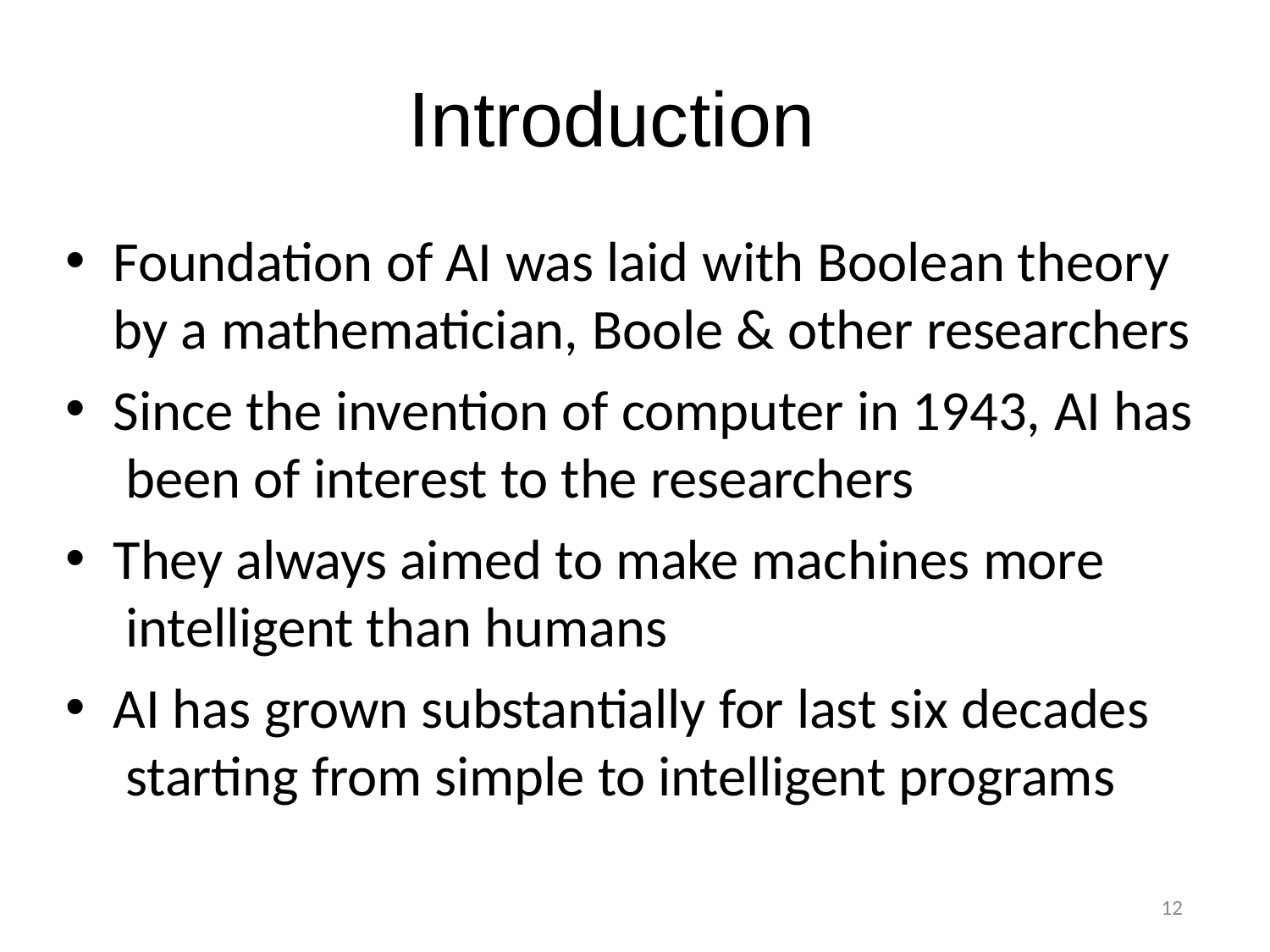

# Introduction
Foundation of AI was laid with Boolean theory  by a mathematician, Boole & other researchers
Since the invention of computer in 1943, AI has  been of interest to the researchers
They always aimed to make machines more  intelligent than humans
AI has grown substantially for last six decades  starting from simple to intelligent programs
12